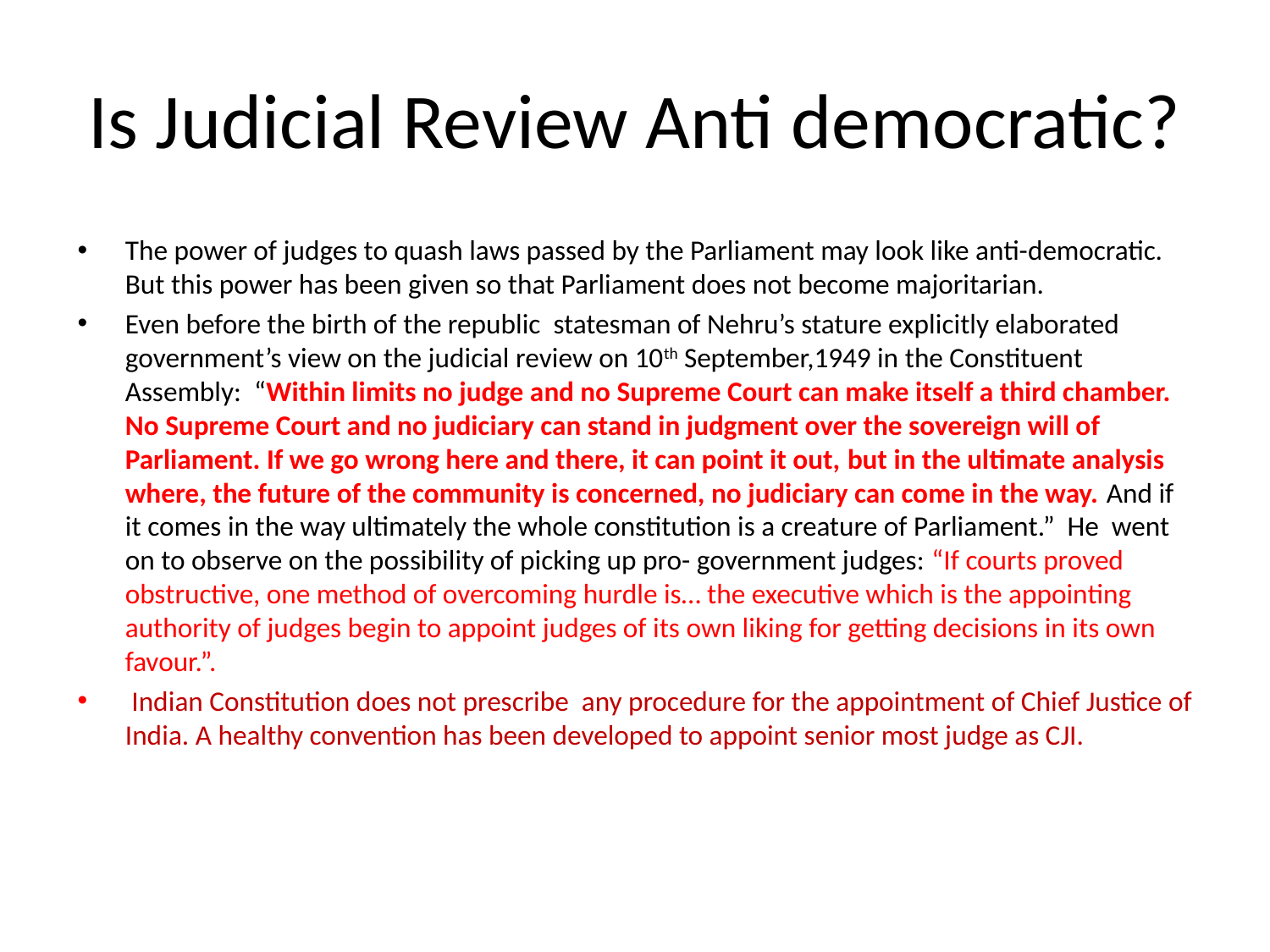

# Is Judicial Review Anti democratic?
The power of judges to quash laws passed by the Parliament may look like anti-democratic. But this power has been given so that Parliament does not become majoritarian.
Even before the birth of the republic  statesman of Nehru’s stature explicitly elaborated government’s view on the judicial review on 10th September,1949 in the Constituent Assembly:  “Within limits no judge and no Supreme Court can make itself a third chamber. No Supreme Court and no judiciary can stand in judgment over the sovereign will of Parliament. If we go wrong here and there, it can point it out, but in the ultimate analysis where, the future of the community is concerned, no judiciary can come in the way. And if it comes in the way ultimately the whole constitution is a creature of Parliament.”  He  went on to observe on the possibility of picking up pro- government judges: “If courts proved obstructive, one method of overcoming hurdle is… the executive which is the appointing authority of judges begin to appoint judges of its own liking for getting decisions in its own favour.”.
 Indian Constitution does not prescribe  any procedure for the appointment of Chief Justice of India. A healthy convention has been developed to appoint senior most judge as CJI.